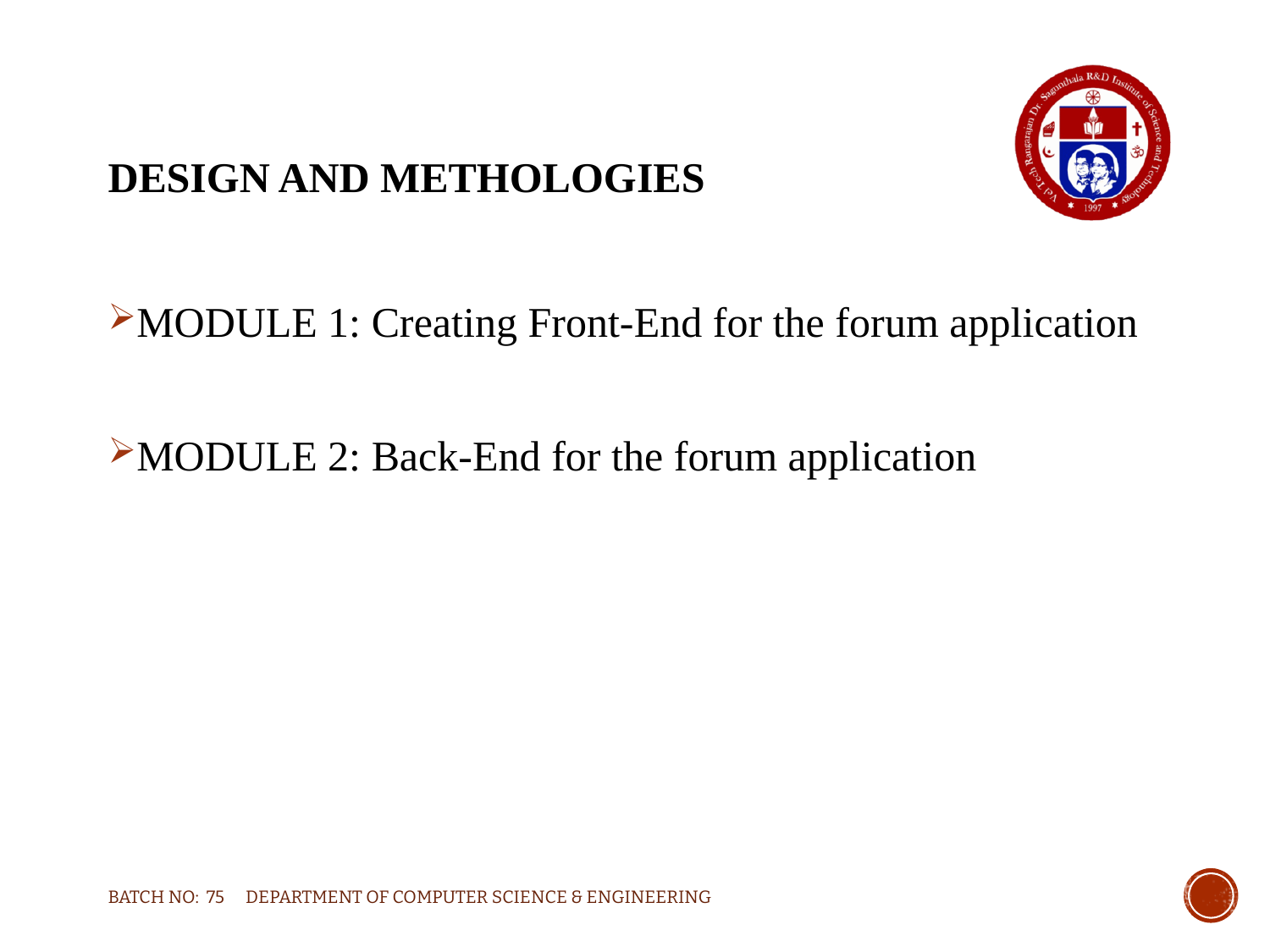

# DESIGN AND METHOLOGIES
MODULE 1: Creating Front-End for the forum application

MODULE 2: Back-End for the forum application

BATCH NO:  75      DEPARTMENT OF COMPUTER SCIENCE & ENGINEERING

8